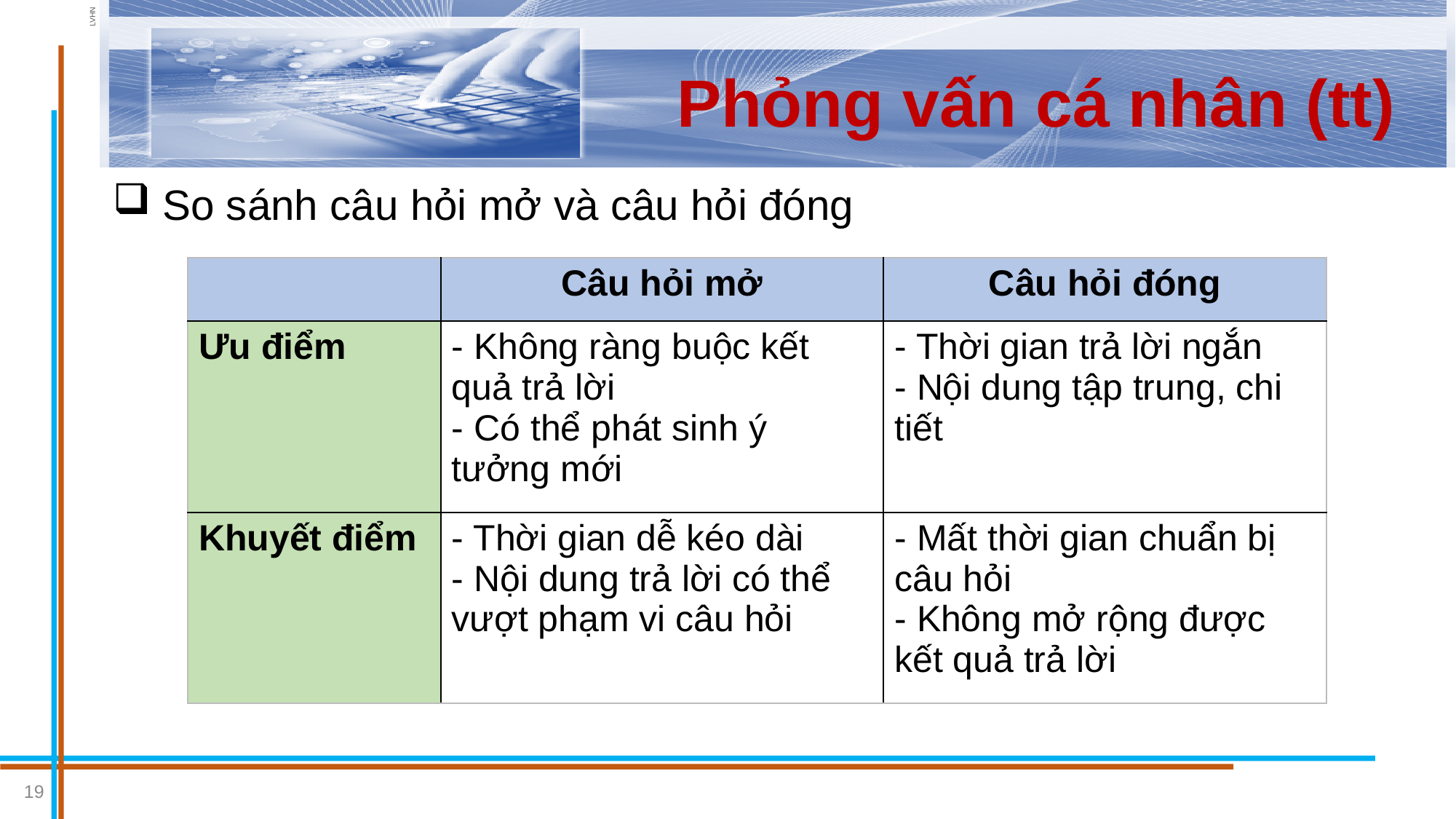

# Phỏng vấn cá nhân (tt)
 So sánh câu hỏi mở và câu hỏi đóng
|  | Câu hỏi mở | Câu hỏi đóng |
| --- | --- | --- |
| Ưu điểm | - Không ràng buộc kết quả trả lời - Có thể phát sinh ý tưởng mới | - Thời gian trả lời ngắn - Nội dung tập trung, chi tiết |
| Khuyết điểm | - Thời gian dễ kéo dài - Nội dung trả lời có thể vượt phạm vi câu hỏi | - Mất thời gian chuẩn bị câu hỏi - Không mở rộng được kết quả trả lời |
19